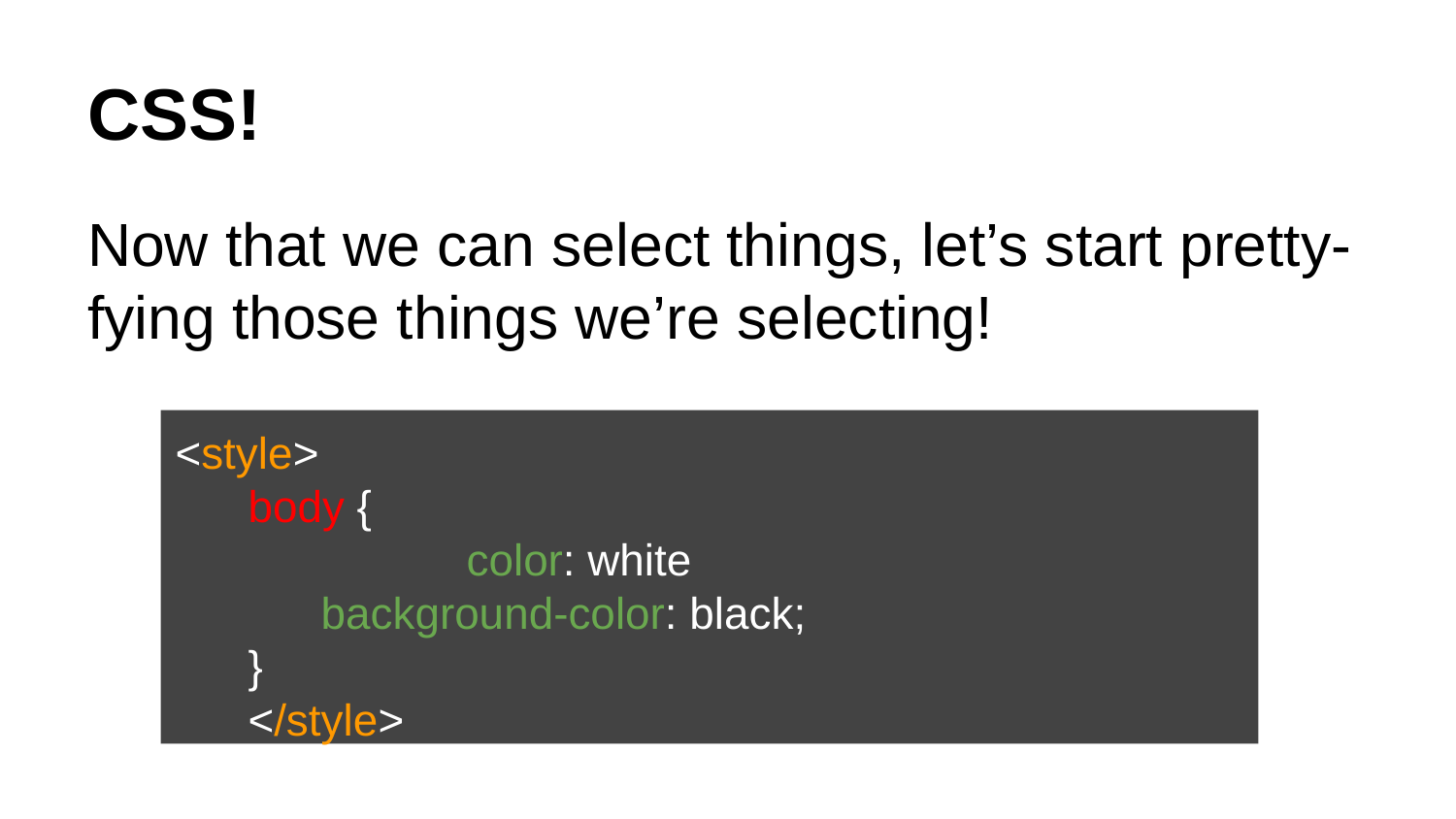

# CSS!
Now that we can select things, let’s start pretty-fying those things we’re selecting!

<style>
body {
		color: white
	background-color: black;
}
</style>